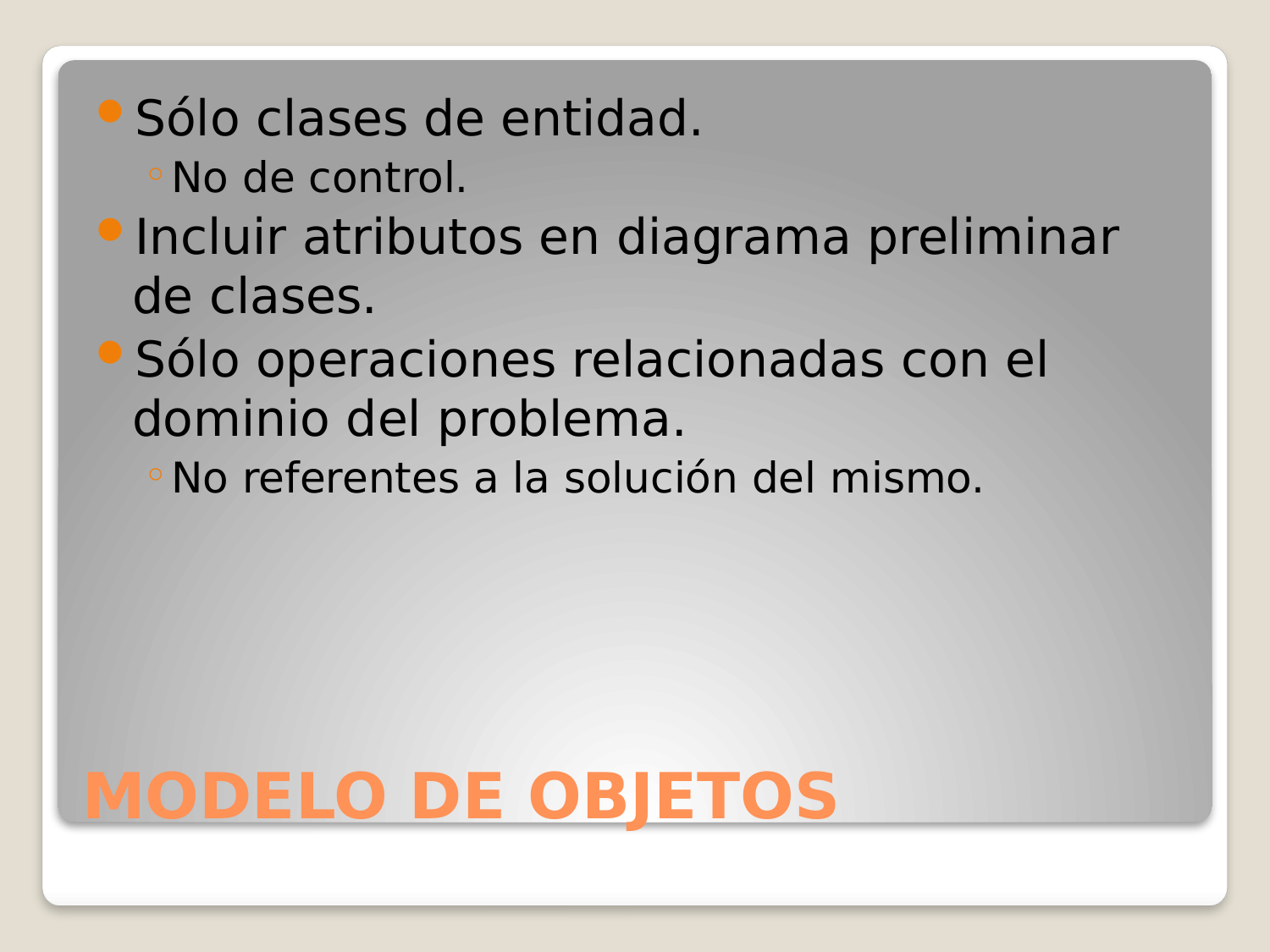

Sólo clases de entidad.
No de control.
Incluir atributos en diagrama preliminar de clases.
Sólo operaciones relacionadas con el dominio del problema.
No referentes a la solución del mismo.

# MODELO DE OBJETOS